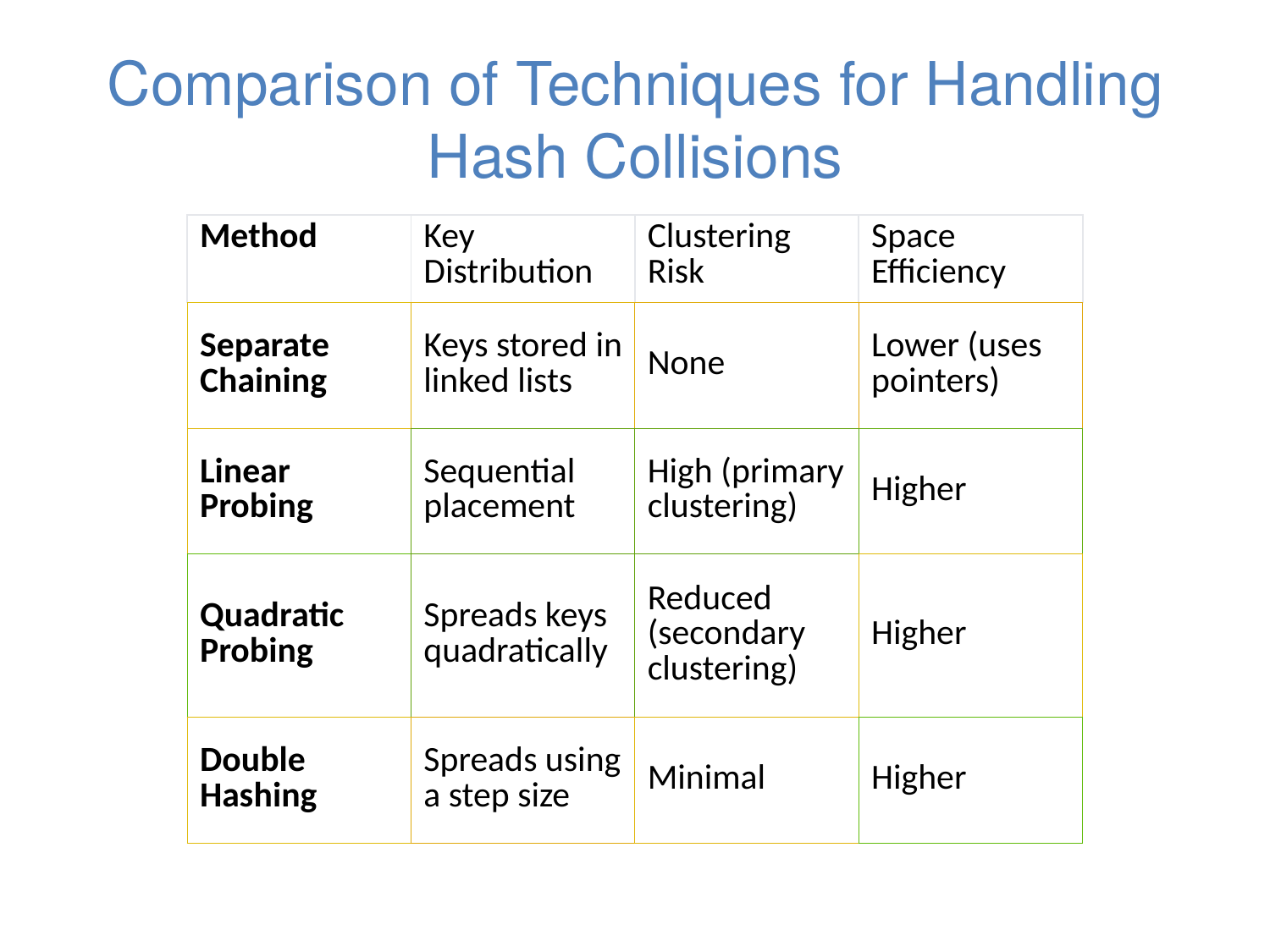

# Comparison of Techniques for Handling Hash Collisions
| Method | Key Distribution | Clustering Risk | Space Efficiency |
| --- | --- | --- | --- |
| Separate Chaining | Keys stored in linked lists | None | Lower (uses pointers) |
| Linear Probing | Sequential placement | High (primary clustering) | Higher |
| Quadratic Probing | Spreads keys quadratically | Reduced (secondary clustering) | Higher |
| Double Hashing | Spreads using a step size | Minimal | Higher |